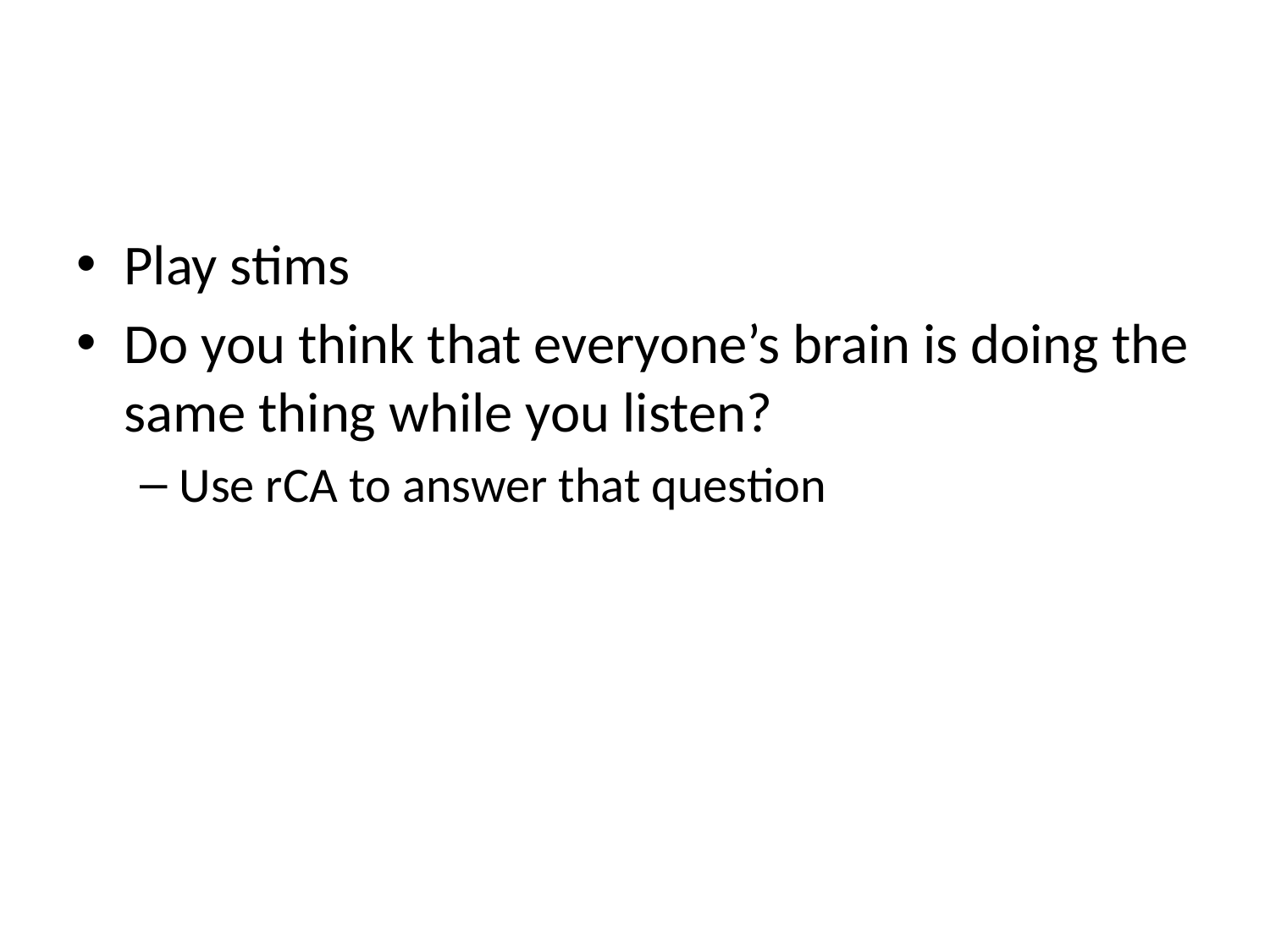

#
Play stims
Do you think that everyone’s brain is doing the same thing while you listen?
Use rCA to answer that question